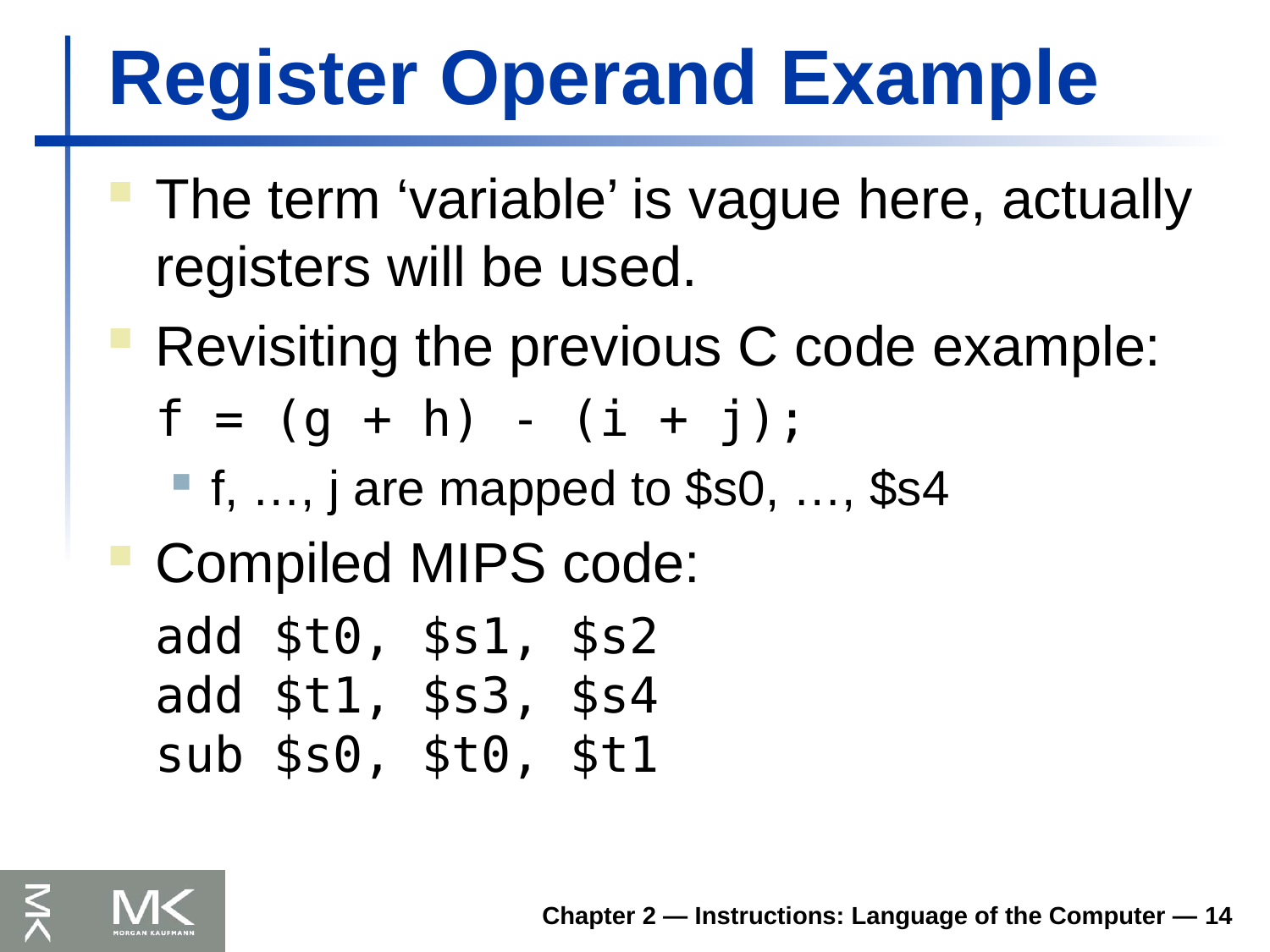

# Register Operand Example
The term ‘variable’ is vague here, actually registers will be used.
Revisiting the previous C code example:
	f = (g + h) - (i + j);
f, …, j are mapped to $s0, …, $s4
Compiled MIPS code:
	add $t0, $s1, $s2
add $t1, $s3, $s4
sub $s0, $t0, $t1
Chapter 2 — Instructions: Language of the Computer — 14